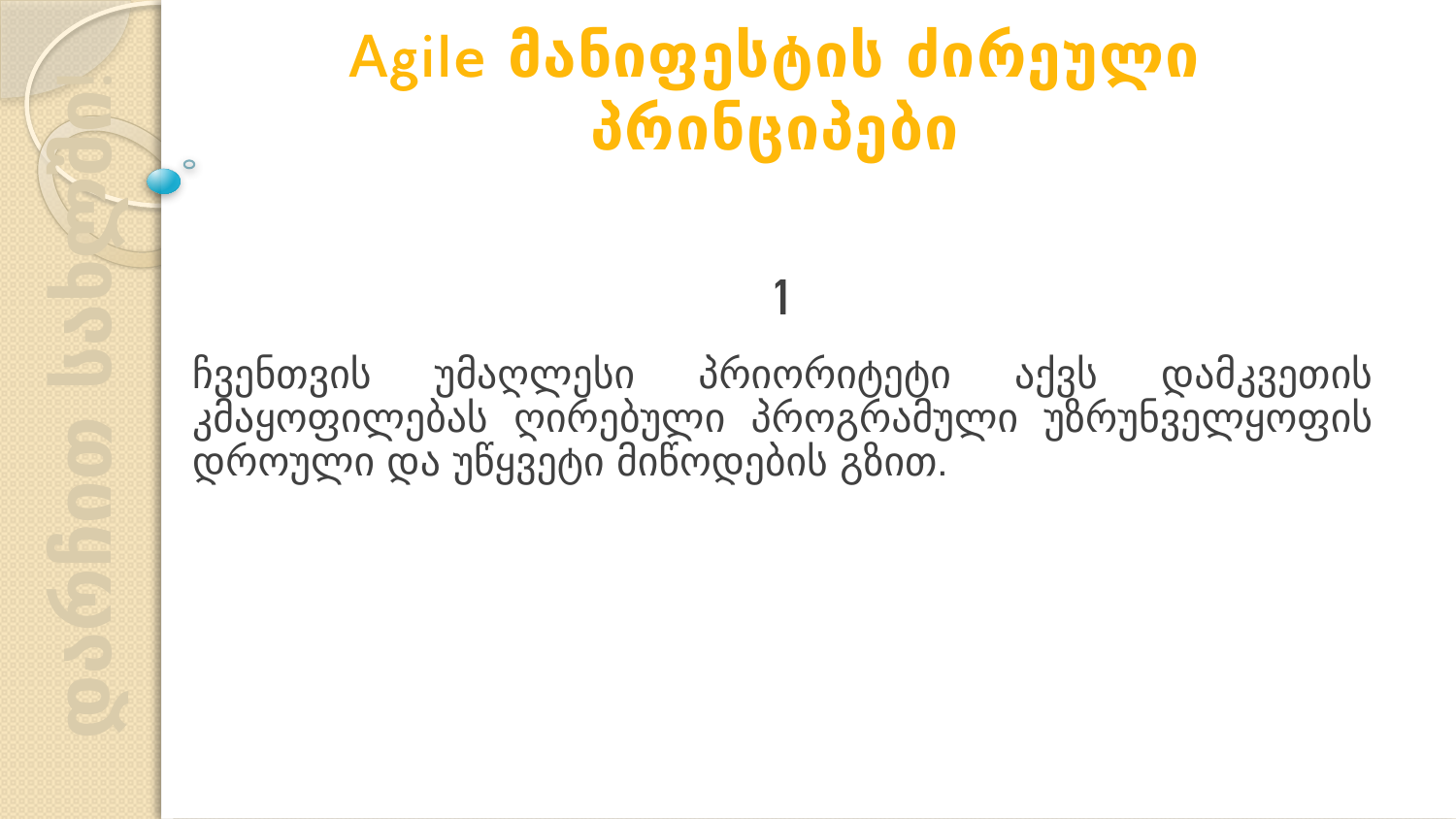

Agile მანიფესტის ძირეული პრინციპები
1
ჩვენთვის უმაღლესი პრიორიტეტი აქვს დამკვეთის კმაყოფილებას ღირებული პროგრამული უზრუნველყოფის დროული და უწყვეტი მიწოდების გზით.
დარჩით სახლში!